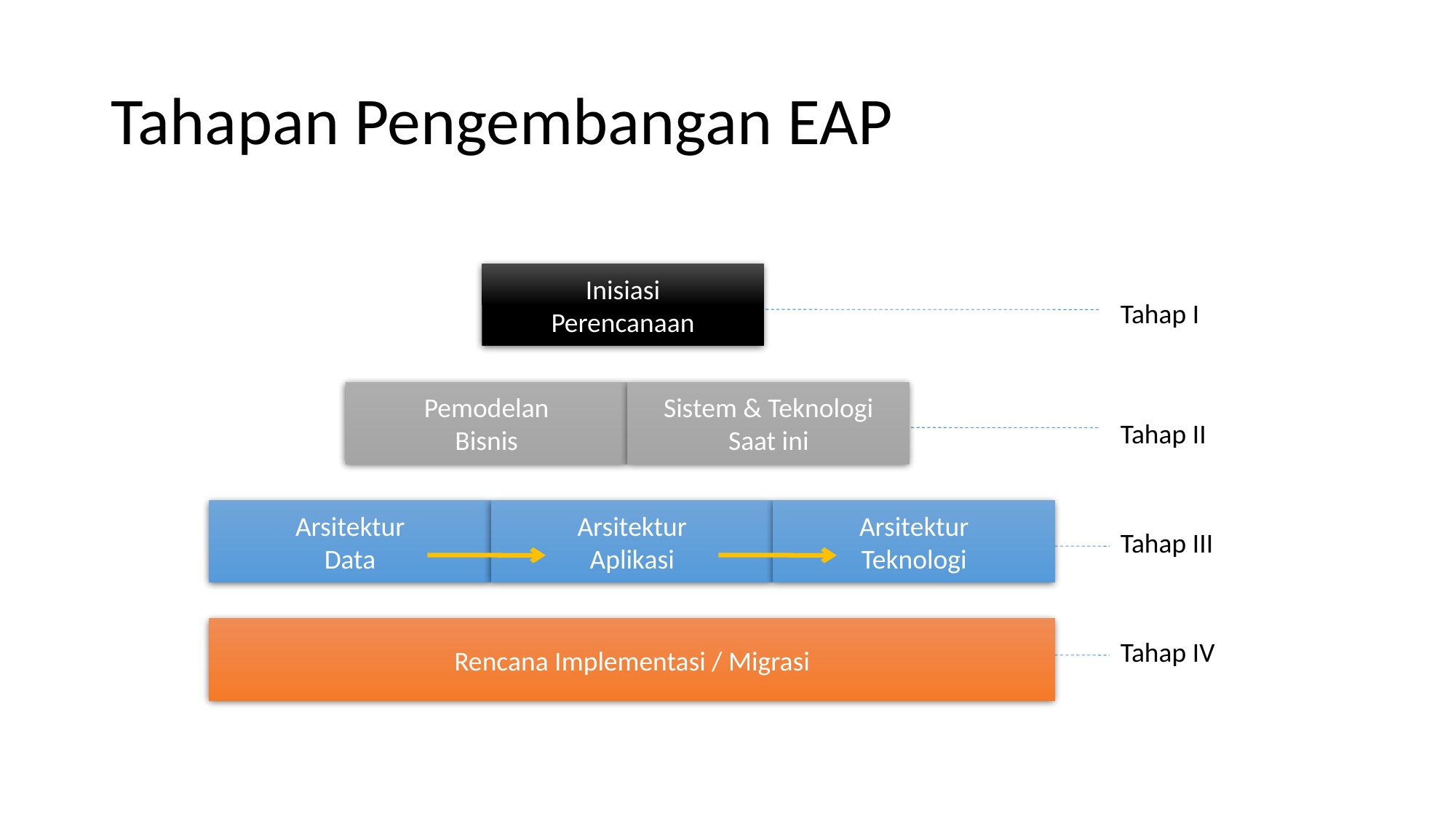

# Tahapan Pengembangan EAP
Inisiasi
Perencanaan
Tahap I
Pemodelan
Bisnis
Sistem & Teknologi
Saat ini
Tahap II
Arsitektur
Data
Arsitektur
Aplikasi
Arsitektur
Teknologi
Tahap III
Rencana Implementasi / Migrasi
Tahap IV